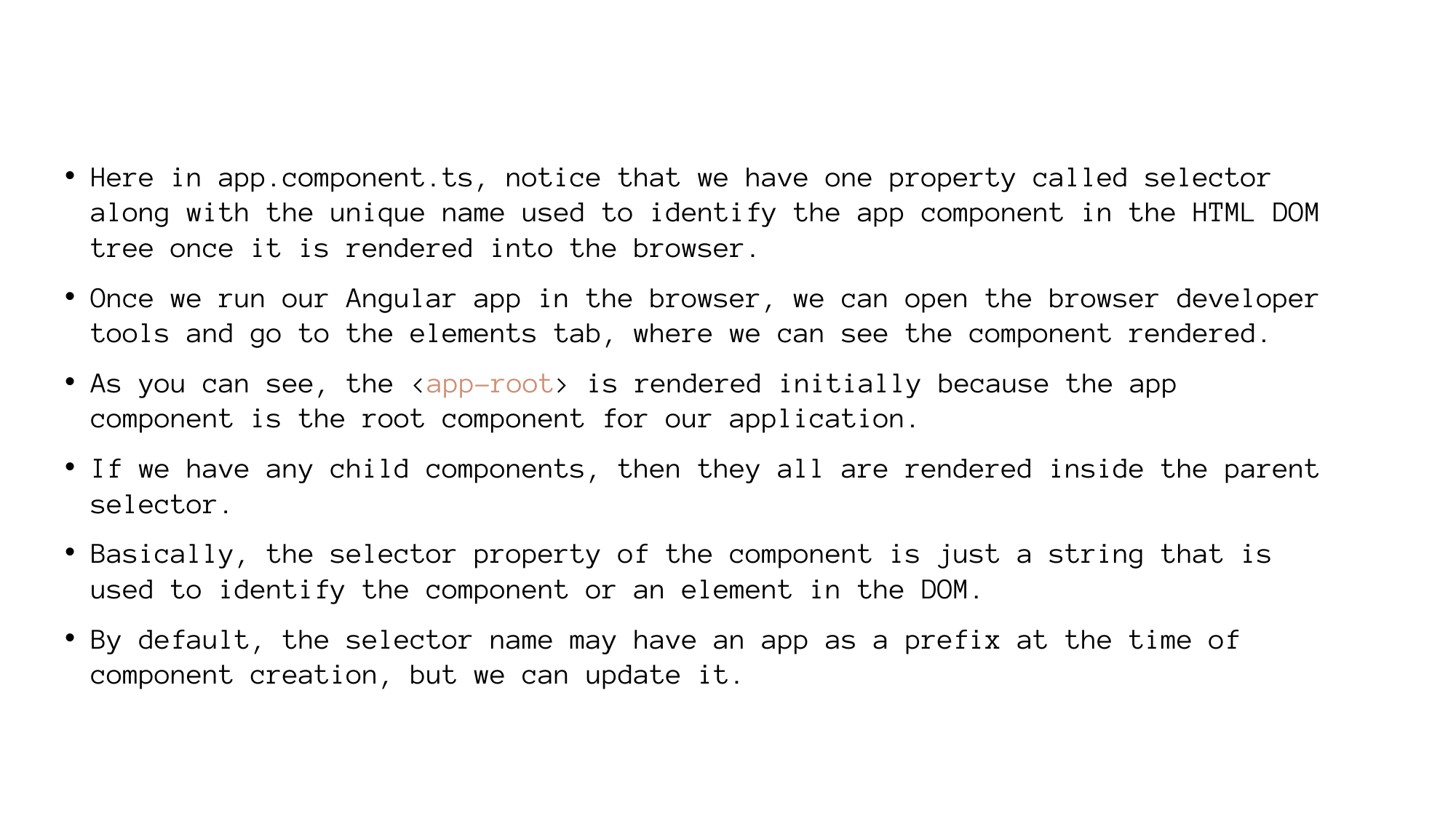

Here in app.component.ts, notice that we have one property called selector along with the unique name used to identify the app component in the HTML DOM tree once it is rendered into the browser.
Once we run our Angular app in the browser, we can open the browser developer tools and go to the elements tab, where we can see the component rendered.
As you can see, the <app-root> is rendered initially because the app component is the root component for our application.
If we have any child components, then they all are rendered inside the parent selector.
Basically, the selector property of the component is just a string that is used to identify the component or an element in the DOM.
By default, the selector name may have an app as a prefix at the time of component creation, but we can update it.